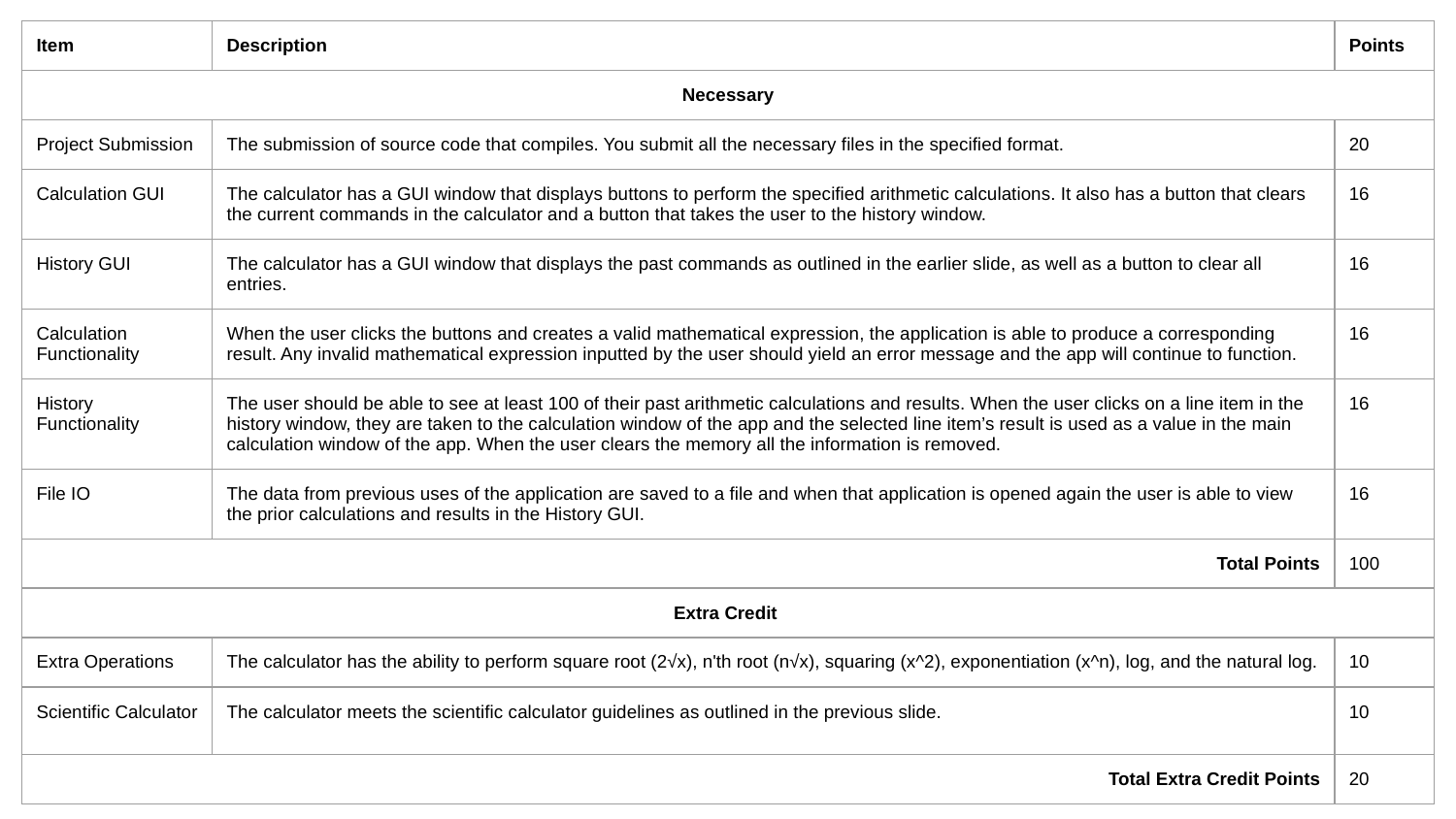

| Item | Description | Points |
| --- | --- | --- |
| Necessary |  |  |
| Project Submission | The submission of source code that compiles. You submit all the necessary files in the specified format. | 20 |
| Calculation GUI | The calculator has a GUI window that displays buttons to perform the specified arithmetic calculations. It also has a button that clears the current commands in the calculator and a button that takes the user to the history window. | 16 |
| History GUI | The calculator has a GUI window that displays the past commands as outlined in the earlier slide, as well as a button to clear all entries. | 16 |
| Calculation Functionality | When the user clicks the buttons and creates a valid mathematical expression, the application is able to produce a corresponding result. Any invalid mathematical expression inputted by the user should yield an error message and the app will continue to function. | 16 |
| History Functionality | The user should be able to see at least 100 of their past arithmetic calculations and results. When the user clicks on a line item in the history window, they are taken to the calculation window of the app and the selected line item’s result is used as a value in the main calculation window of the app. When the user clears the memory all the information is removed. | 16 |
| File IO | The data from previous uses of the application are saved to a file and when that application is opened again the user is able to view the prior calculations and results in the History GUI. | 16 |
| Total Points |  | 100 |
| Extra Credit |  |  |
| Extra Operations | The calculator has the ability to perform square root (2√x), n'th root (n√x), squaring (x^2), exponentiation (x^n), log, and the natural log. | 10 |
| Scientific Calculator | The calculator meets the scientific calculator guidelines as outlined in the previous slide. | 10 |
| Total Extra Credit Points |  | 20 |